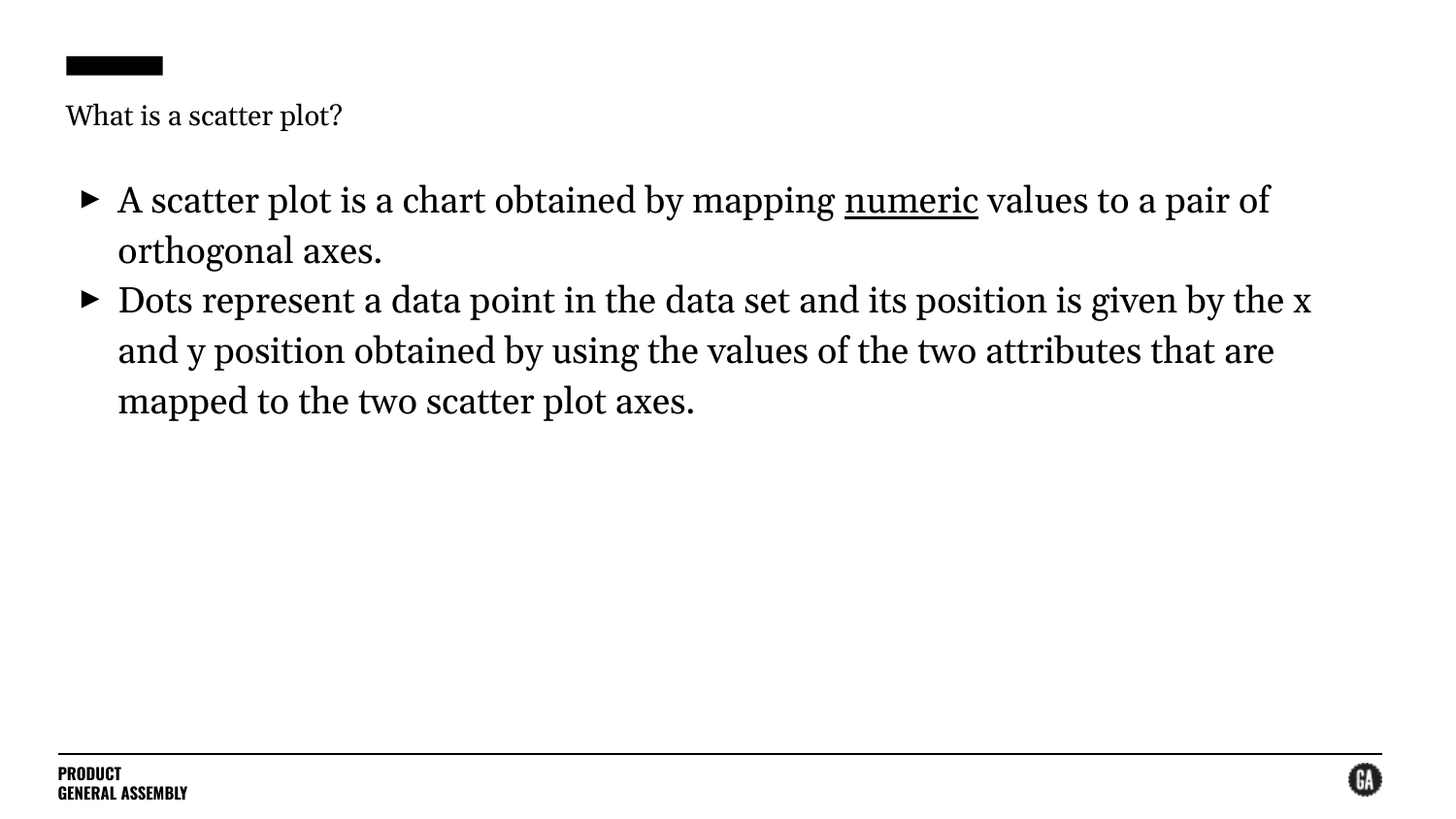

# What is a scatter plot?
A scatter plot is a chart obtained by mapping numeric values to a pair of orthogonal axes.
Dots represent a data point in the data set and its position is given by the x and y position obtained by using the values of the two attributes that are mapped to the two scatter plot axes.